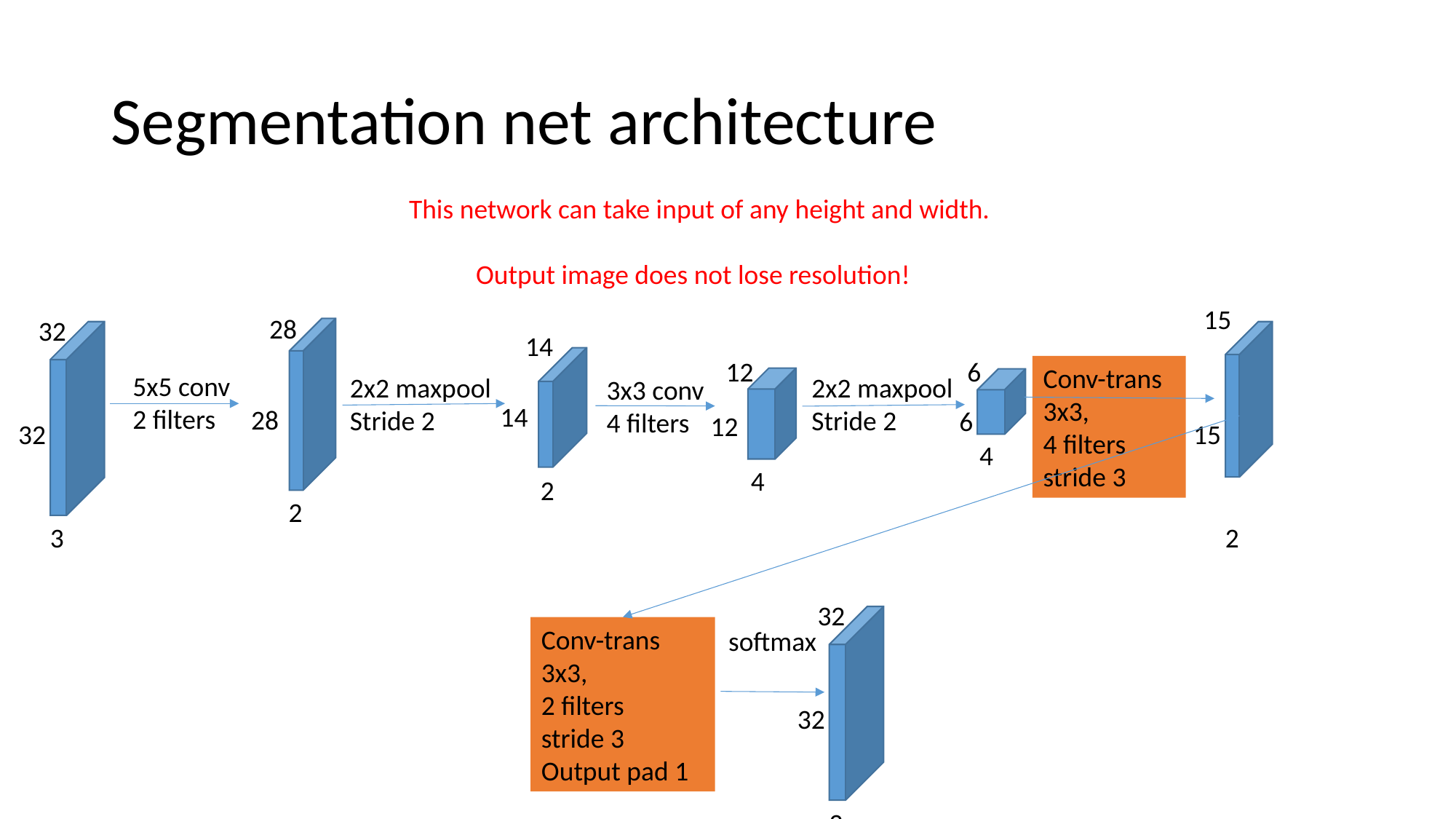

# Segmentation net architecture
This network can take input of any height and width.

Output image does not lose resolution!
15
28
32

14

12
6
Conv-trans
3x3,
4 filters
stride 3
5x5 conv
2 filters
2x2 maxpool
Stride 2
2x2 maxpool
Stride 2
3x3 conv
4 filters

14
28
6
12
32
15
4
4
2
2
3
2
32

Conv-trans
3x3,
2 filters
stride 3
Output pad 1
softmax
32
2